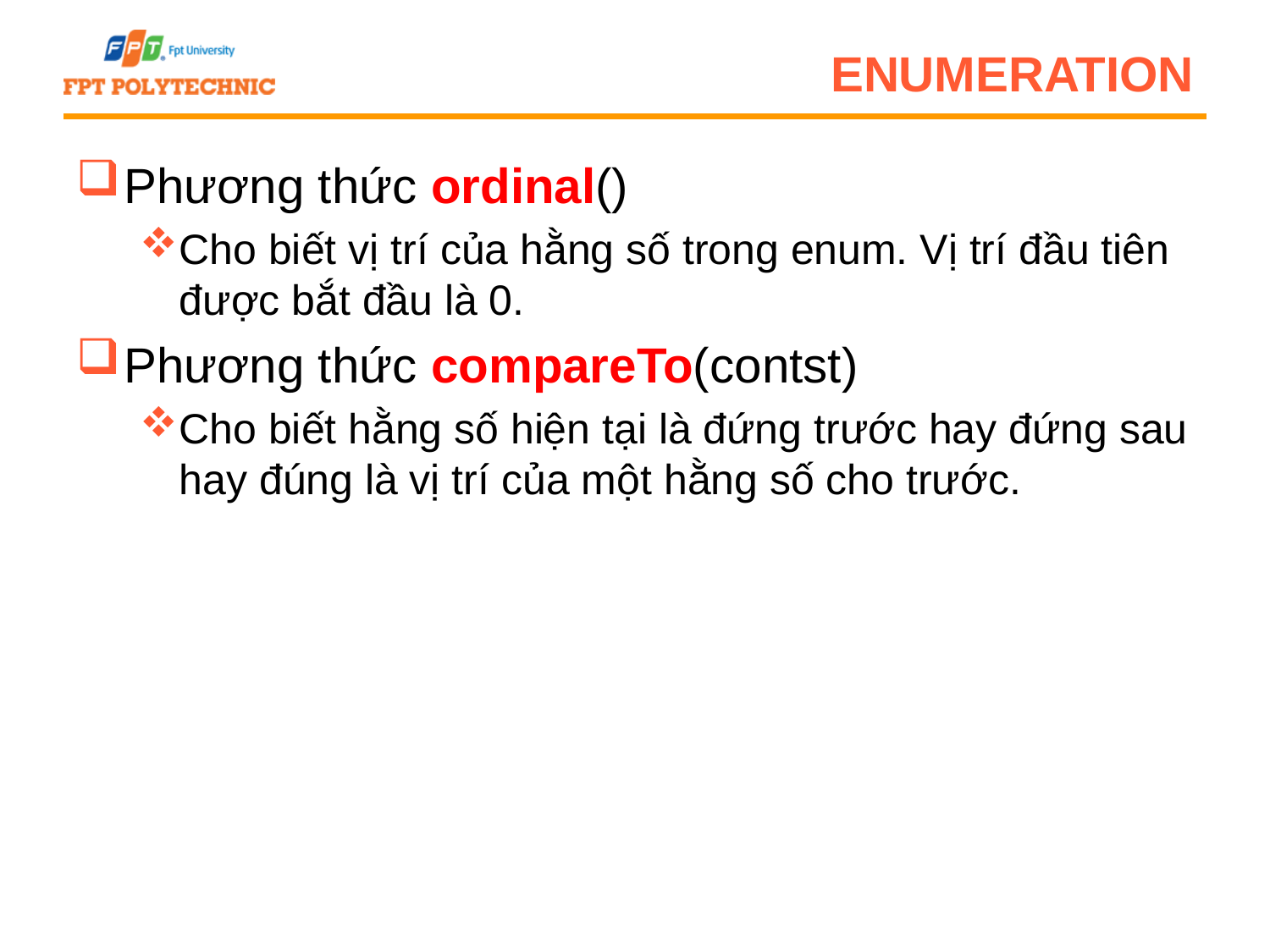

# Enumeration
Phương thức ordinal()
Cho biết vị trí của hằng số trong enum. Vị trí đầu tiên được bắt đầu là 0.
Phương thức compareTo(contst)
Cho biết hằng số hiện tại là đứng trước hay đứng sau hay đúng là vị trí của một hằng số cho trước.